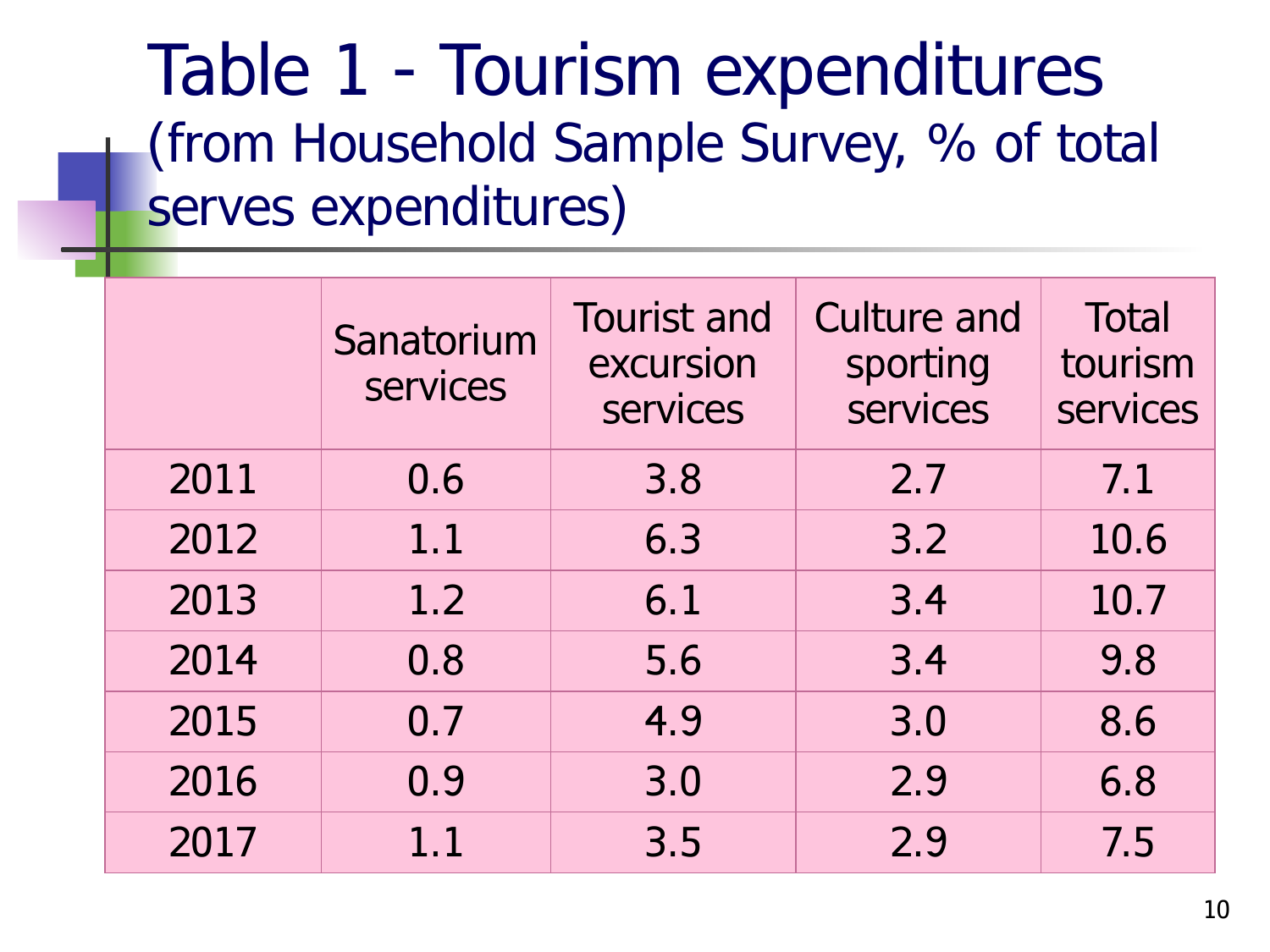

# Table 1 - Tourism expenditures (from Household Sample Survey, % of total serves expenditures)
|  | Sanatorium services | Tourist and excursion services | Culture and sporting services | Total tourism services |
| --- | --- | --- | --- | --- |
| 2011 | 0.6 | 3.8 | 2.7 | 7.1 |
| 2012 | 1.1 | 6.3 | 3.2 | 10.6 |
| 2013 | 1.2 | 6.1 | 3.4 | 10.7 |
| 2014 | 0.8 | 5.6 | 3.4 | 9.8 |
| 2015 | 0.7 | 4.9 | 3.0 | 8.6 |
| 2016 | 0.9 | 3.0 | 2.9 | 6.8 |
| 2017 | 1.1 | 3.5 | 2.9 | 7.5 |
10